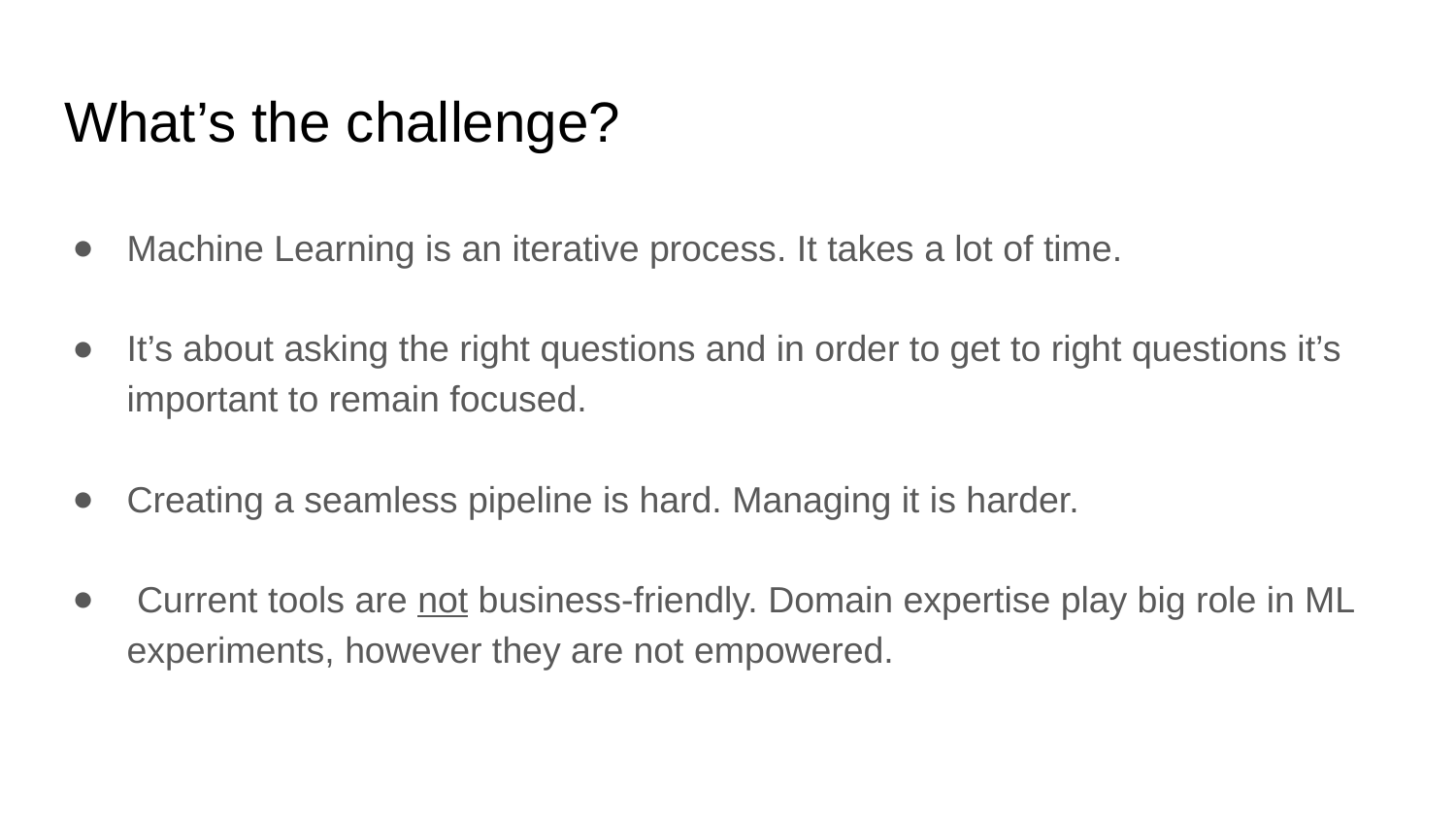

# What’s the challenge?
Machine Learning is an iterative process. It takes a lot of time.

It’s about asking the right questions and in order to get to right questions it’s important to remain focused.

Creating a seamless pipeline is hard. Managing it is harder.

 Current tools are not business-friendly. Domain expertise play big role in ML experiments, however they are not empowered.